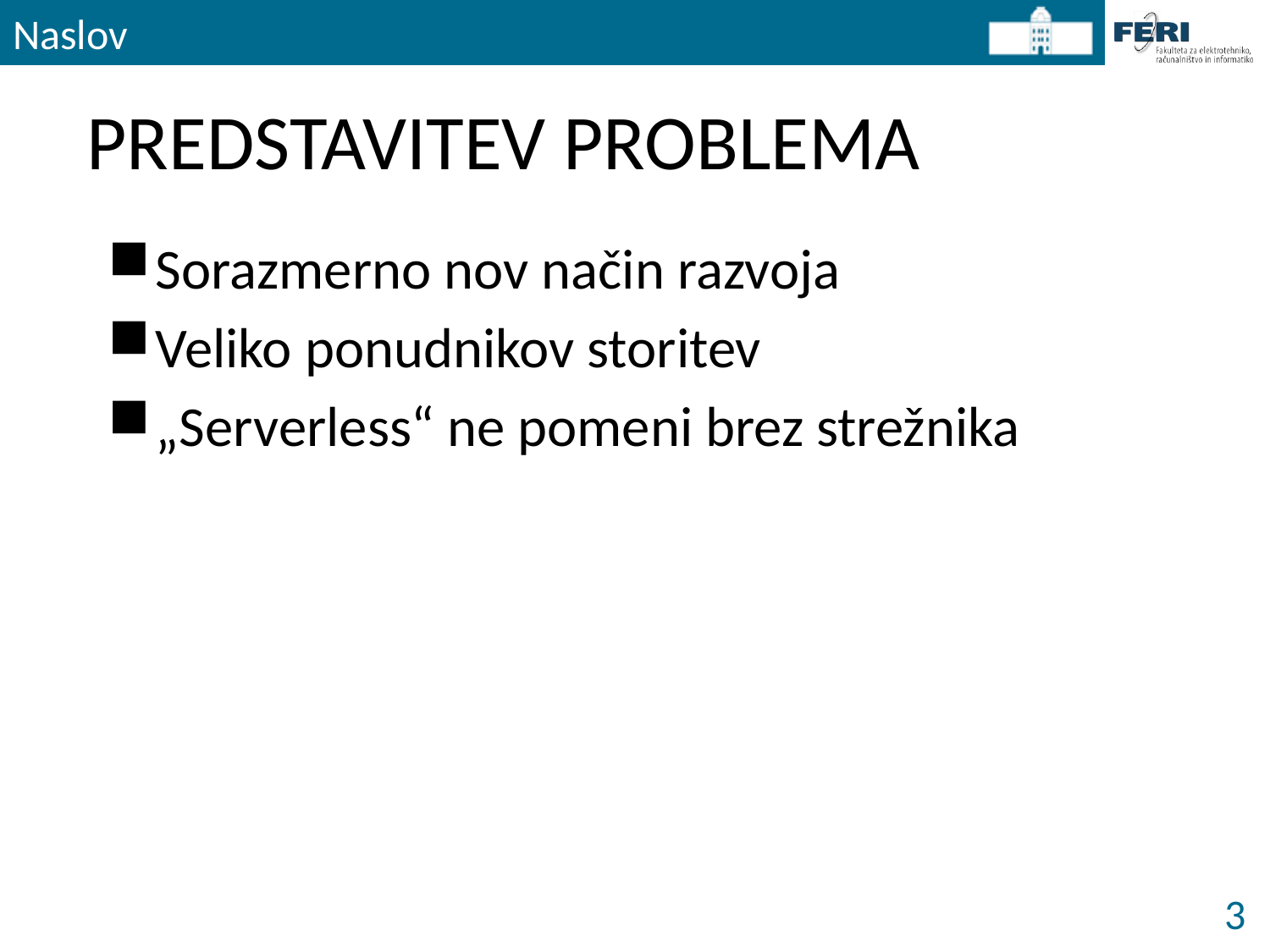

Naslov
# PREDSTAVITEV PROBLEMA
Sorazmerno nov način razvoja
Veliko ponudnikov storitev
„Serverless“ ne pomeni brez strežnika
3